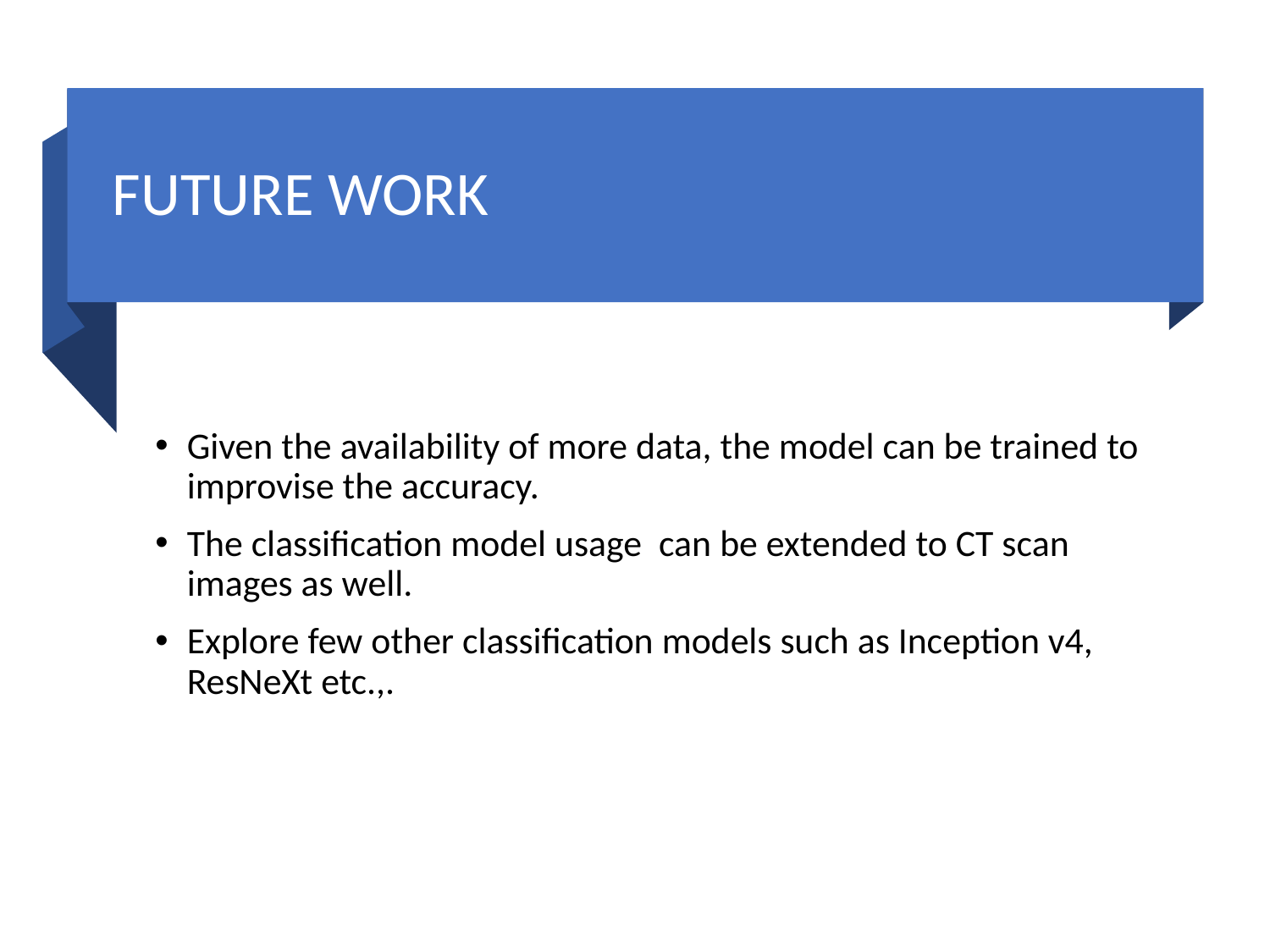

# FUTURE WORK

Given the availability of more data, the model can be trained to improvise the accuracy.
The classification model usage  can be extended to CT scan images as well.
Explore few other classification models such as Inception v4, ResNeXt etc.,.